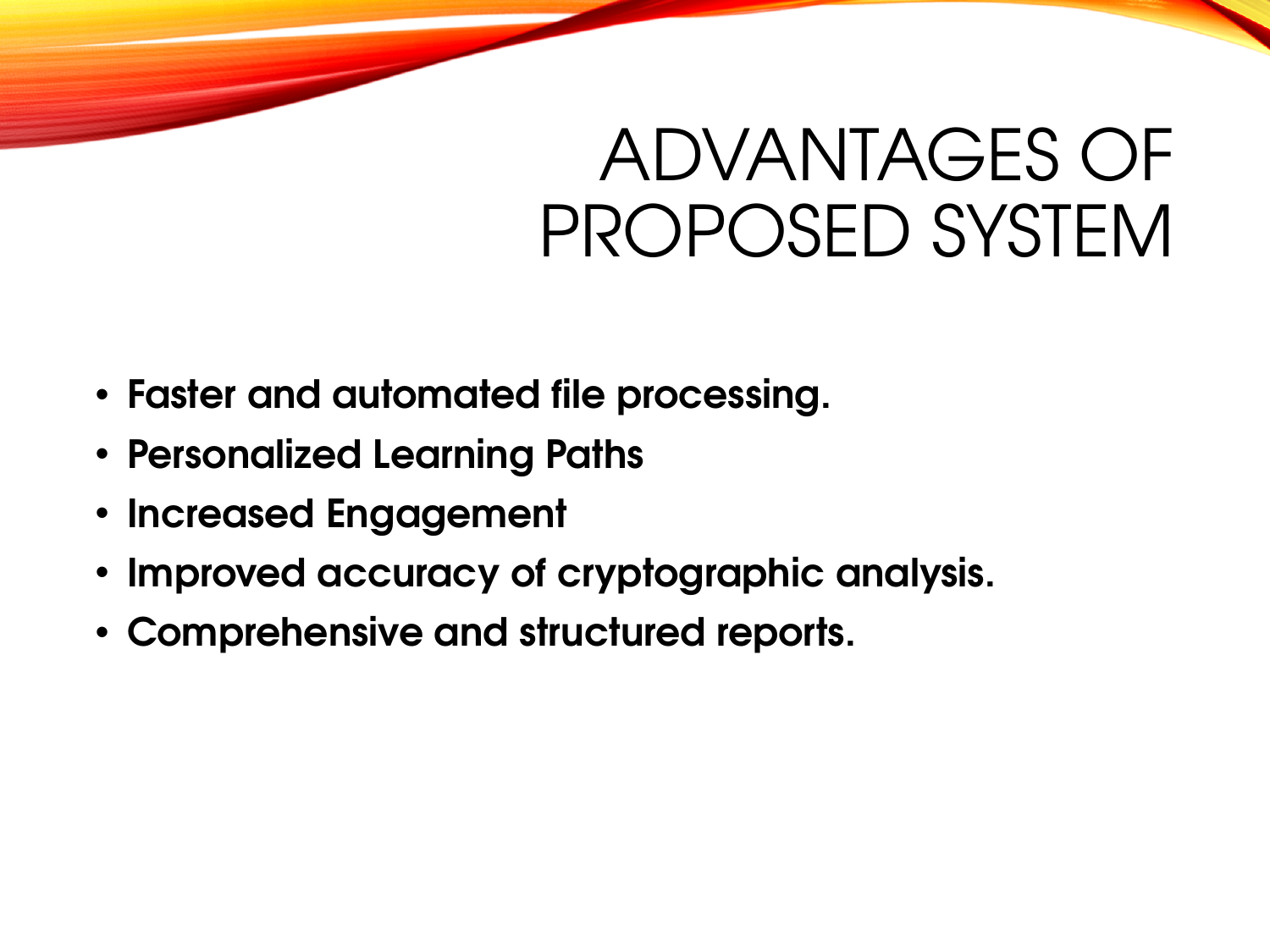

# Advantages of Proposed System

Faster and automated file processing.
Personalized Learning Paths
Increased Engagement
Improved accuracy of cryptographic analysis.
Comprehensive and structured reports.